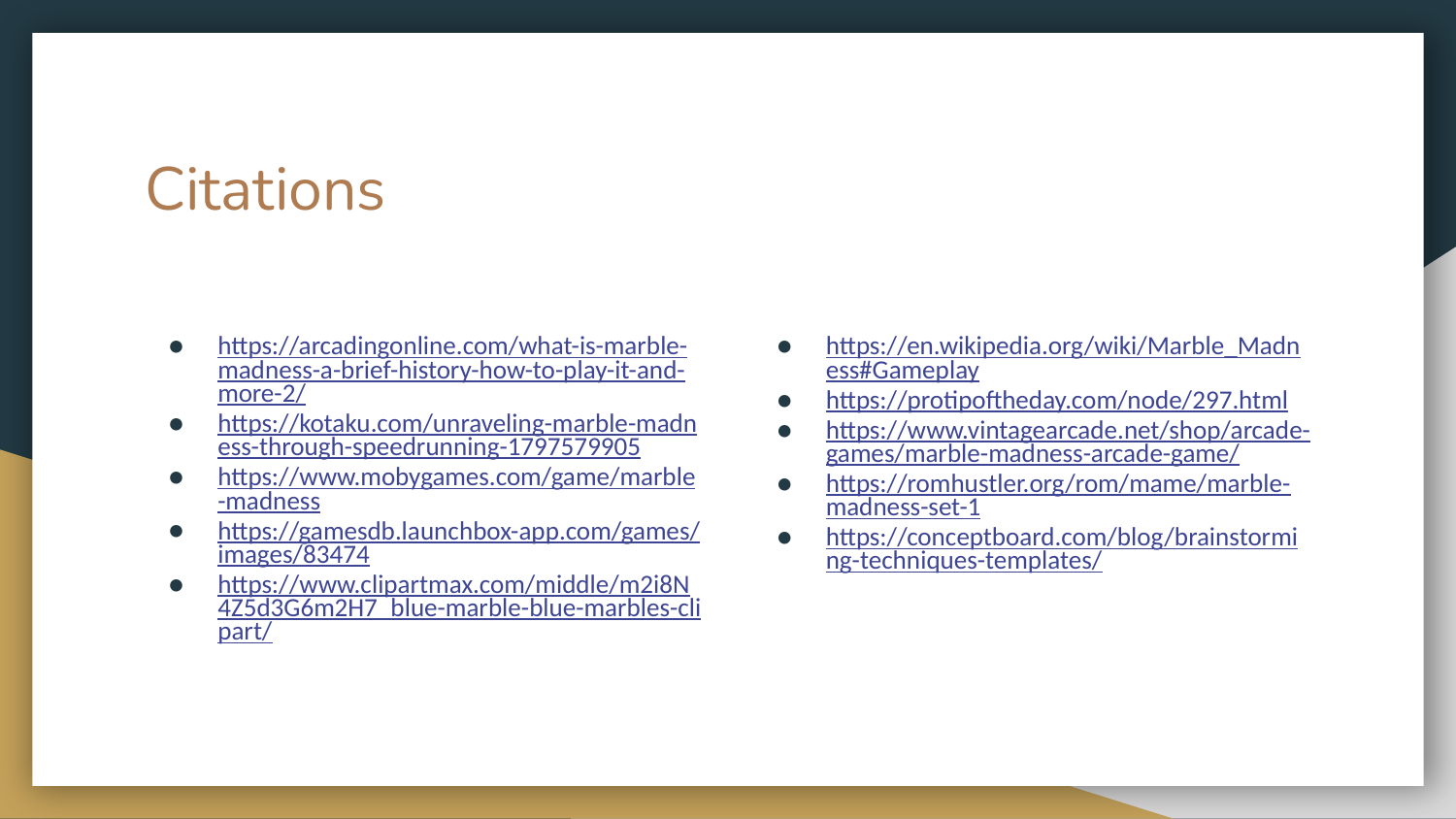

# Citations
https://arcadingonline.com/what-is-marble-madness-a-brief-history-how-to-play-it-and-more-2/
https://kotaku.com/unraveling-marble-madness-through-speedrunning-1797579905
https://www.mobygames.com/game/marble-madness
https://gamesdb.launchbox-app.com/games/images/83474
https://www.clipartmax.com/middle/m2i8N4Z5d3G6m2H7_blue-marble-blue-marbles-clipart/
https://en.wikipedia.org/wiki/Marble_Madness#Gameplay
https://protipoftheday.com/node/297.html
https://www.vintagearcade.net/shop/arcade-games/marble-madness-arcade-game/
https://romhustler.org/rom/mame/marble-madness-set-1
https://conceptboard.com/blog/brainstorming-techniques-templates/